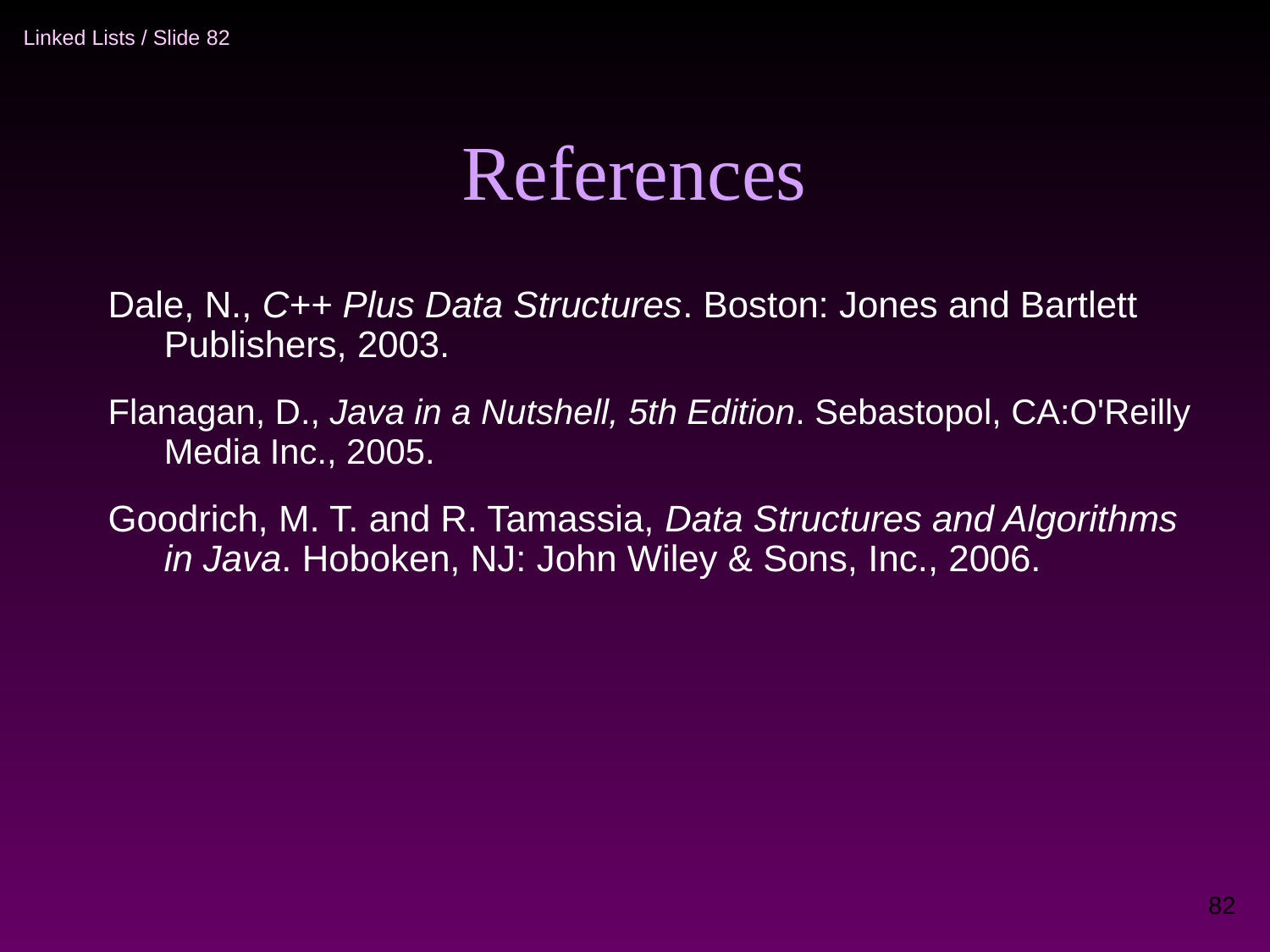

References
Dale, N., C++ Plus Data Structures. Boston: Jones and Bartlett Publishers, 2003.
Flanagan, D., Java in a Nutshell, 5th Edition. Sebastopol, CA:O'Reilly Media Inc., 2005.
Goodrich, M. T. and R. Tamassia, Data Structures and Algorithms in Java. Hoboken, NJ: John Wiley & Sons, Inc., 2006.
82